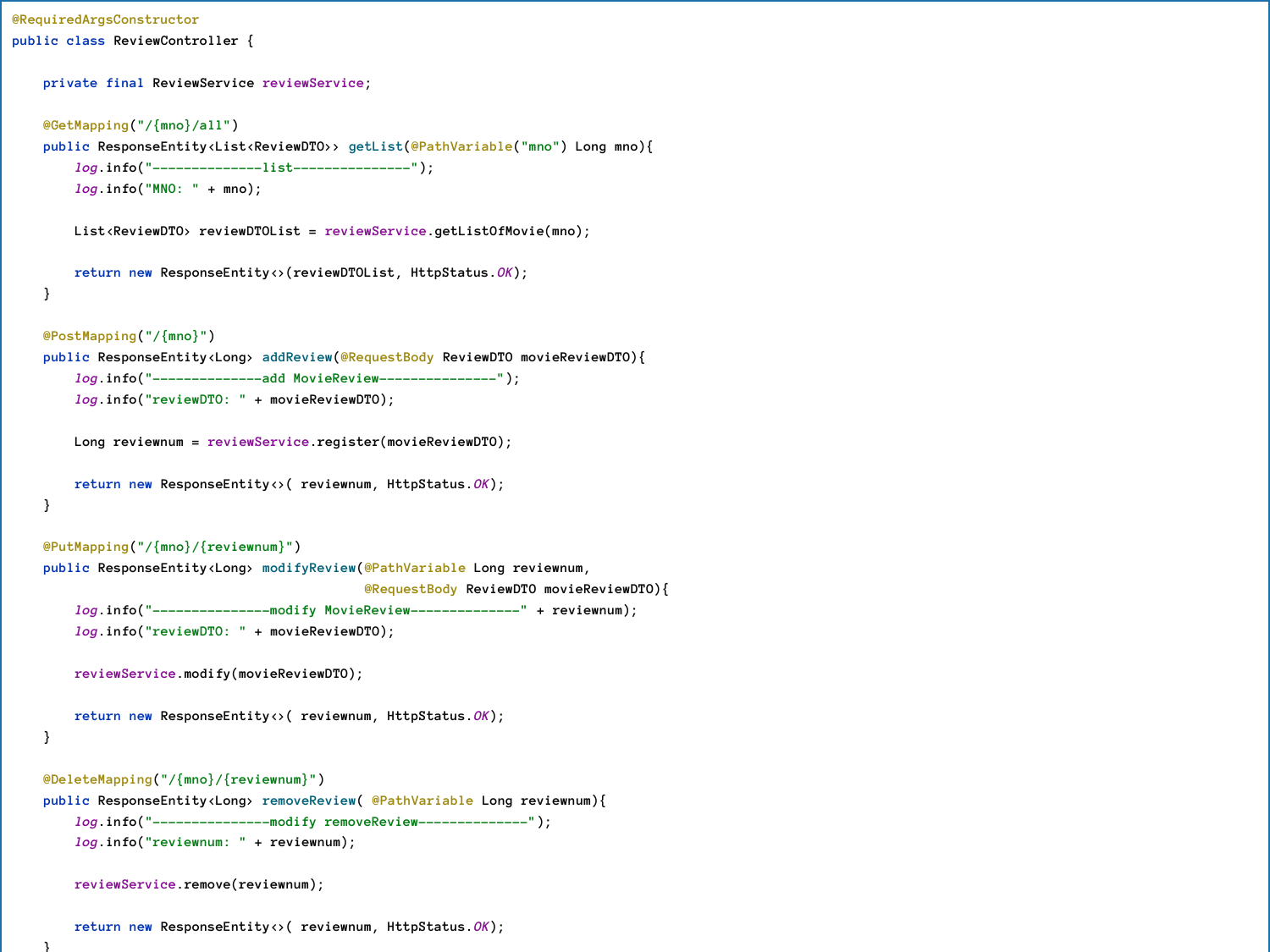

@RequiredArgsConstructor
public class ReviewController {
    private final ReviewService reviewService;
    @GetMapping("/{mno}/all")
    public ResponseEntity<List<ReviewDTO>> getList(@PathVariable("mno") Long mno){
        log.info("--------------list---------------");
        log.info("MNO: " + mno);
        List<ReviewDTO> reviewDTOList = reviewService.getListOfMovie(mno);
        return new ResponseEntity<>(reviewDTOList, HttpStatus.OK);
    }
    @PostMapping("/{mno}")
    public ResponseEntity<Long> addReview(@RequestBody ReviewDTO movieReviewDTO){
        log.info("--------------add MovieReview---------------");
        log.info("reviewDTO: " + movieReviewDTO);
        Long reviewnum = reviewService.register(movieReviewDTO);
        return new ResponseEntity<>( reviewnum, HttpStatus.OK);
    }
    @PutMapping("/{mno}/{reviewnum}")
    public ResponseEntity<Long> modifyReview(@PathVariable Long reviewnum,
                                             @RequestBody ReviewDTO movieReviewDTO){
        log.info("---------------modify MovieReview--------------" + reviewnum);
        log.info("reviewDTO: " + movieReviewDTO);
        reviewService.modify(movieReviewDTO);
        return new ResponseEntity<>( reviewnum, HttpStatus.OK);
    }
    @DeleteMapping("/{mno}/{reviewnum}")
    public ResponseEntity<Long> removeReview( @PathVariable Long reviewnum){
        log.info("---------------modify removeReview--------------");
        log.info("reviewnum: " + reviewnum);
        reviewService.remove(reviewnum);
        return new ResponseEntity<>( reviewnum, HttpStatus.OK);
    }
}